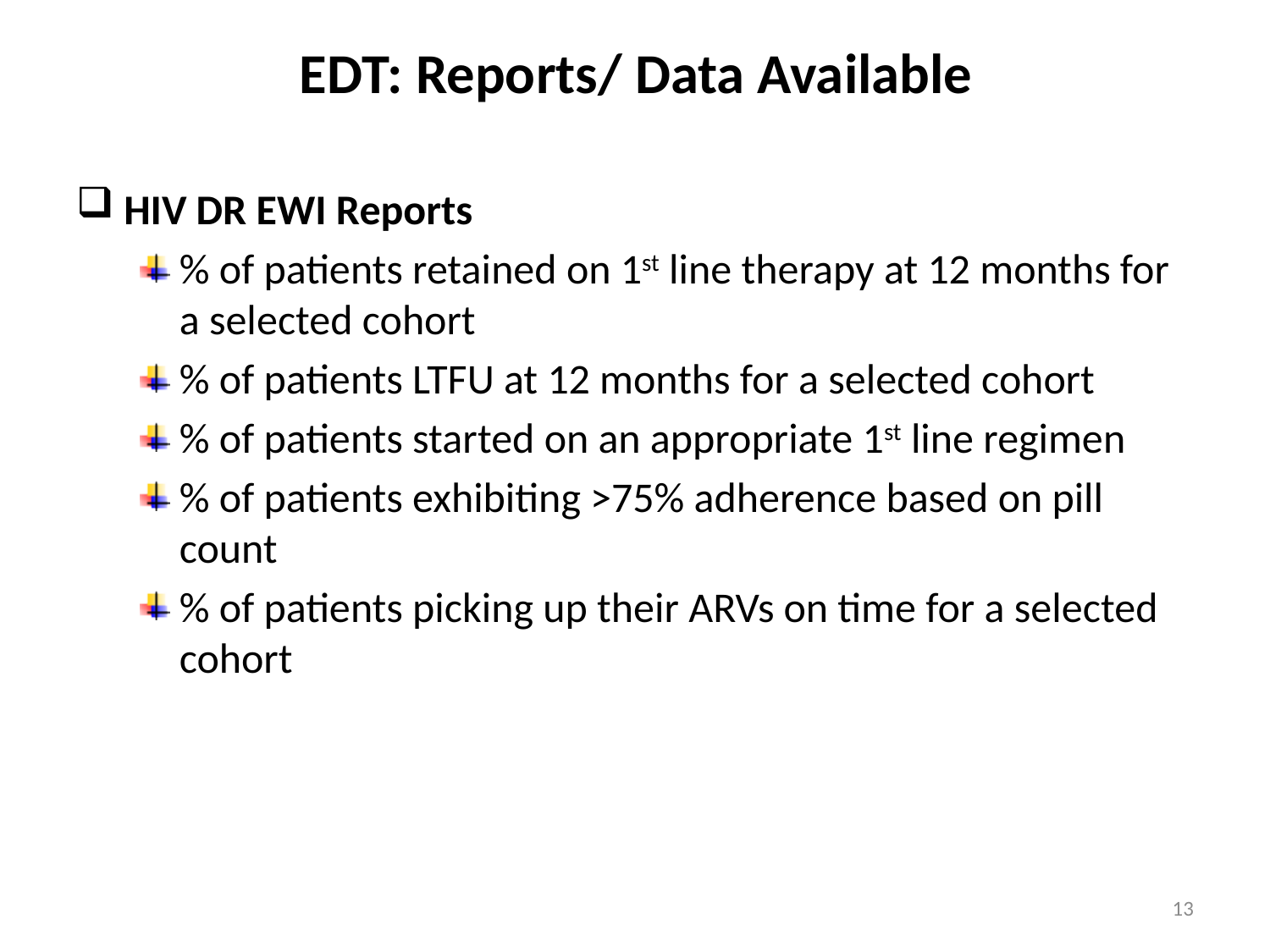

# EDT: Reports/ Data Available
HIV DR EWI Reports
% of patients retained on 1st line therapy at 12 months for a selected cohort
% of patients LTFU at 12 months for a selected cohort
% of patients started on an appropriate 1st line regimen
% of patients exhibiting >75% adherence based on pill count
% of patients picking up their ARVs on time for a selected cohort

13